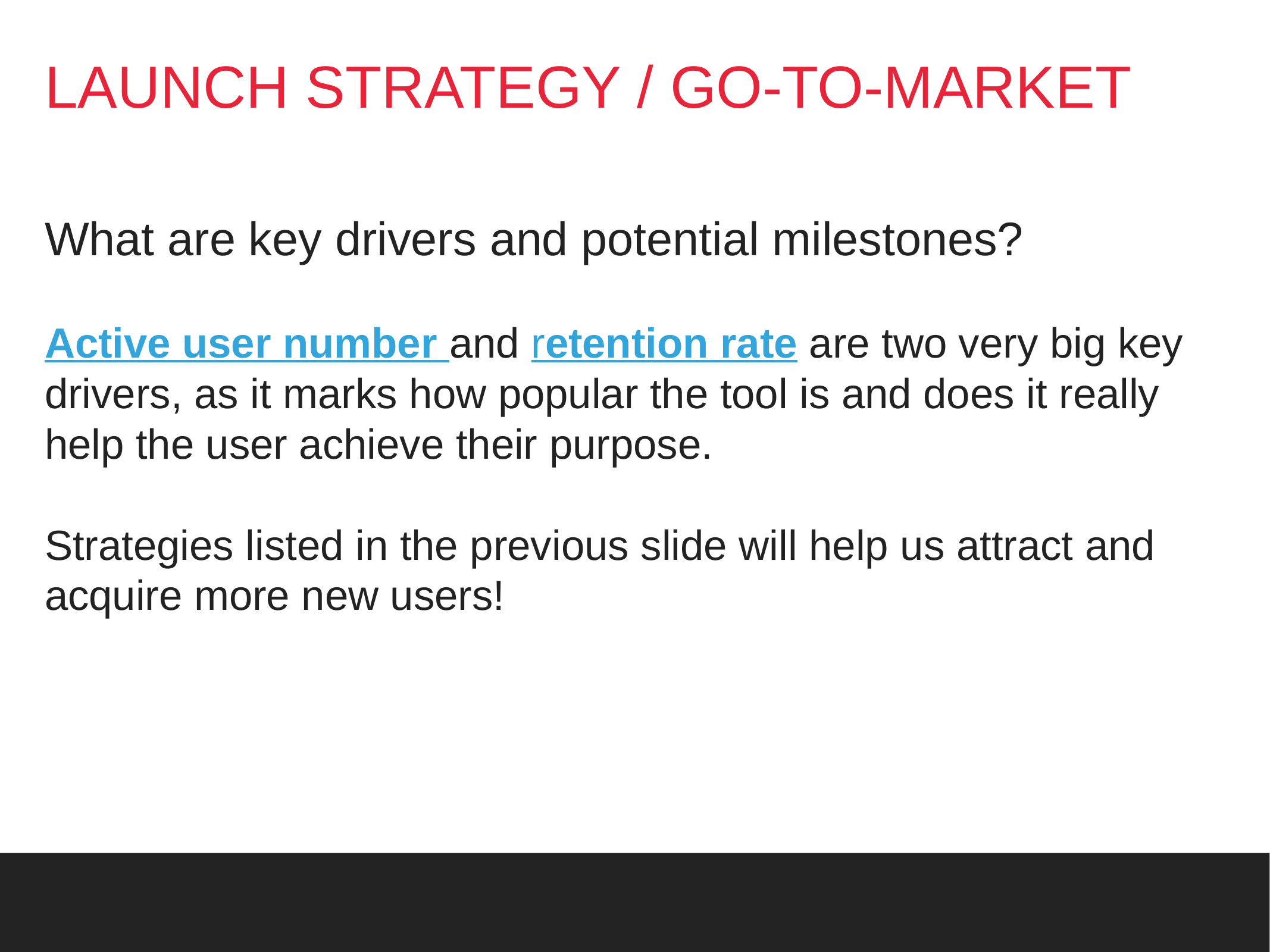

# LAUNCH STRATEGY / GO-TO-MARKET

What are key drivers and potential milestones?

Active user number and retention rate are two very big key drivers, as it marks how popular the tool is and does it really help the user achieve their purpose.

Strategies listed in the previous slide will help us attract and acquire more new users!